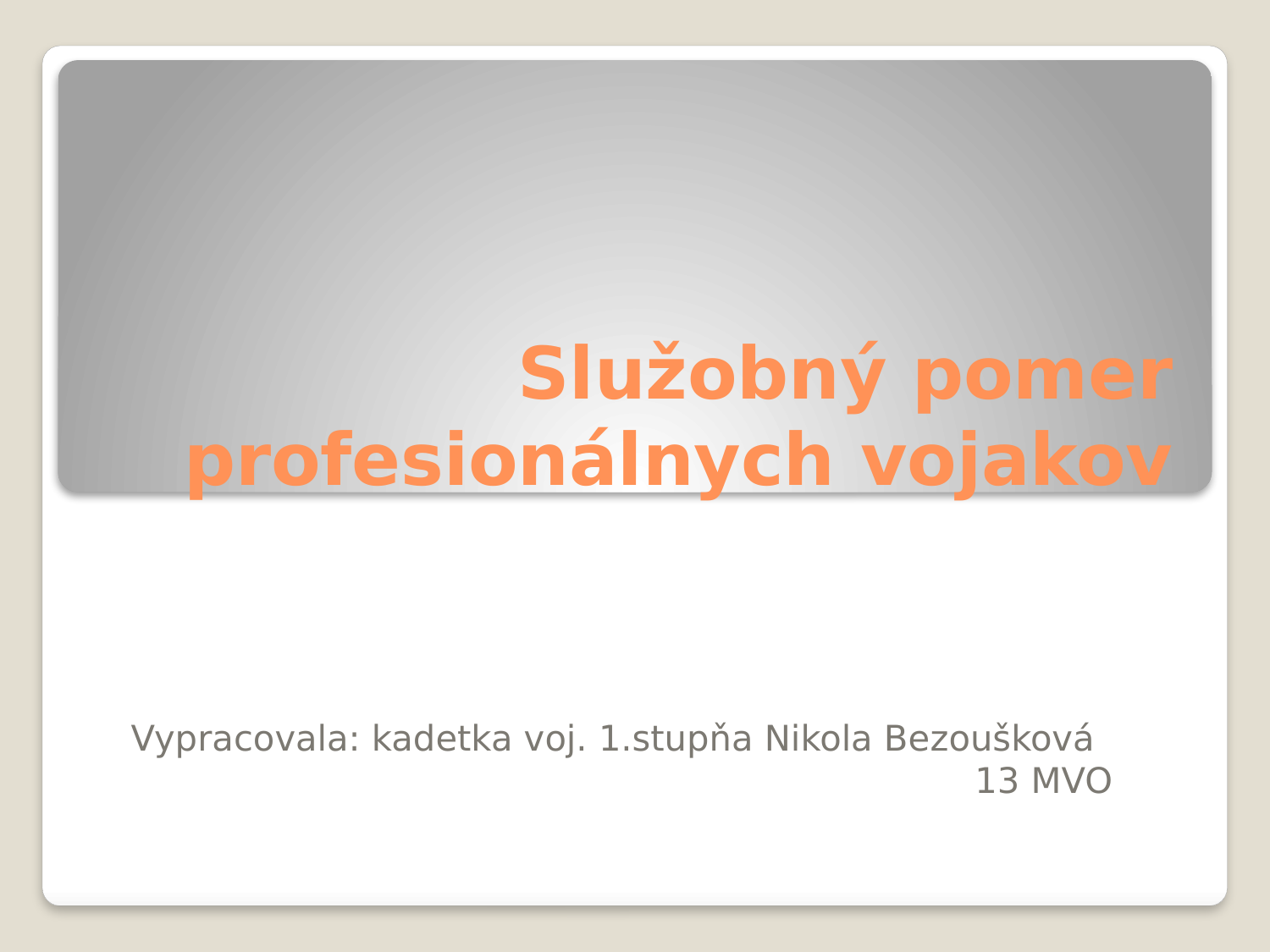

# Služobný pomer profesionálnych vojakov
Vypracovala: kadetka voj. 1.stupňa Nikola Bezoušková
13 MVO